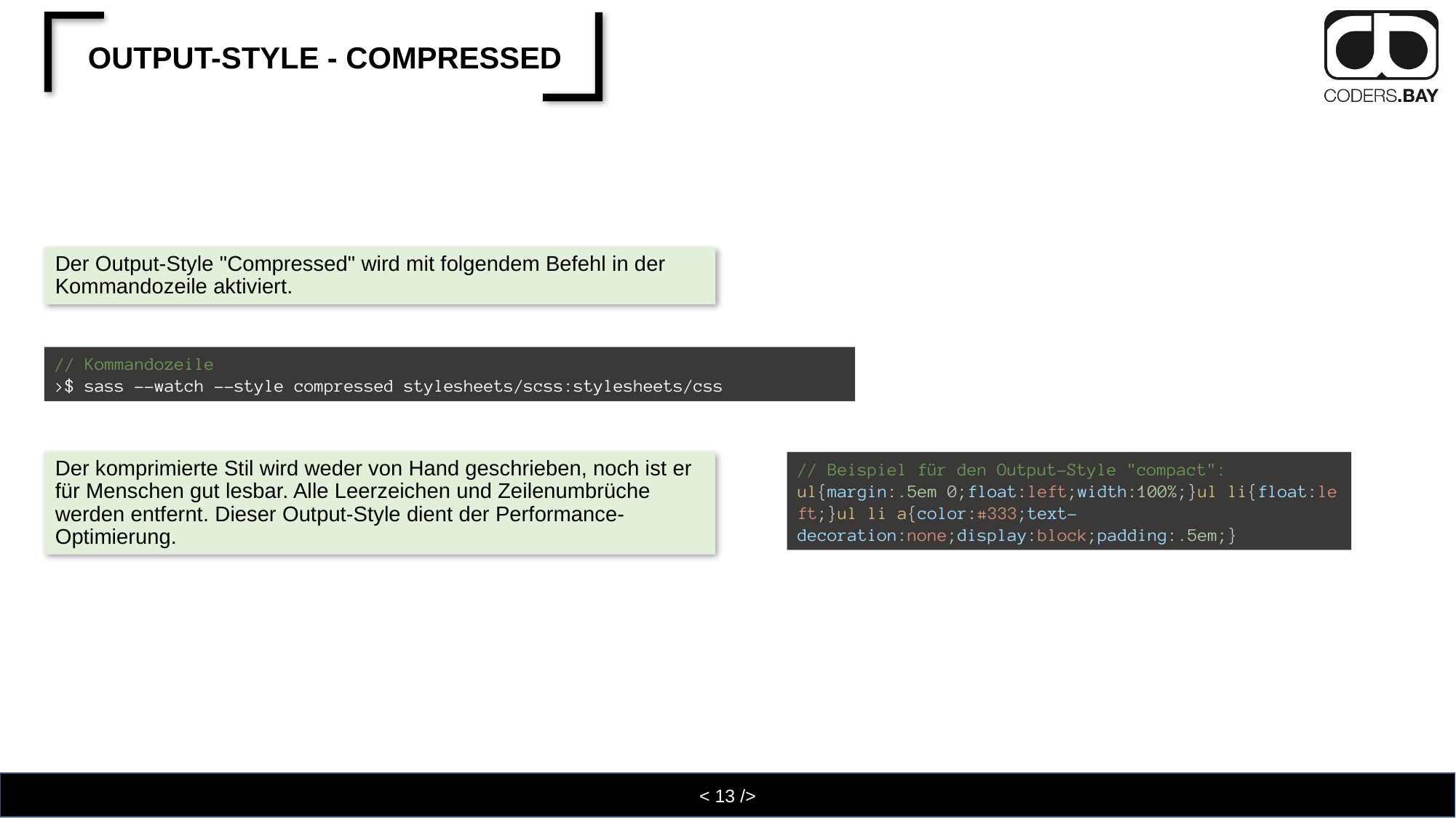

# Output-Style - Compressed
Der Output-Style "Compressed" wird mit folgendem Befehl in der Kommandozeile aktiviert.
// Kommandozeile
>$ sass --watch --style compressed stylesheets/scss:stylesheets/css
Der komprimierte Stil wird weder von Hand geschrieben, noch ist er für Menschen gut lesbar. Alle Leerzeichen und Zeilenumbrüche werden entfernt. Dieser Output-Style dient der Performance-Optimierung.
// Beispiel für den Output-Style "compact":
ul{margin:.5em 0;float:left;width:100%;}ul li{float:left;}ul li a{color:#333;text-decoration:none;display:block;padding:.5em;}